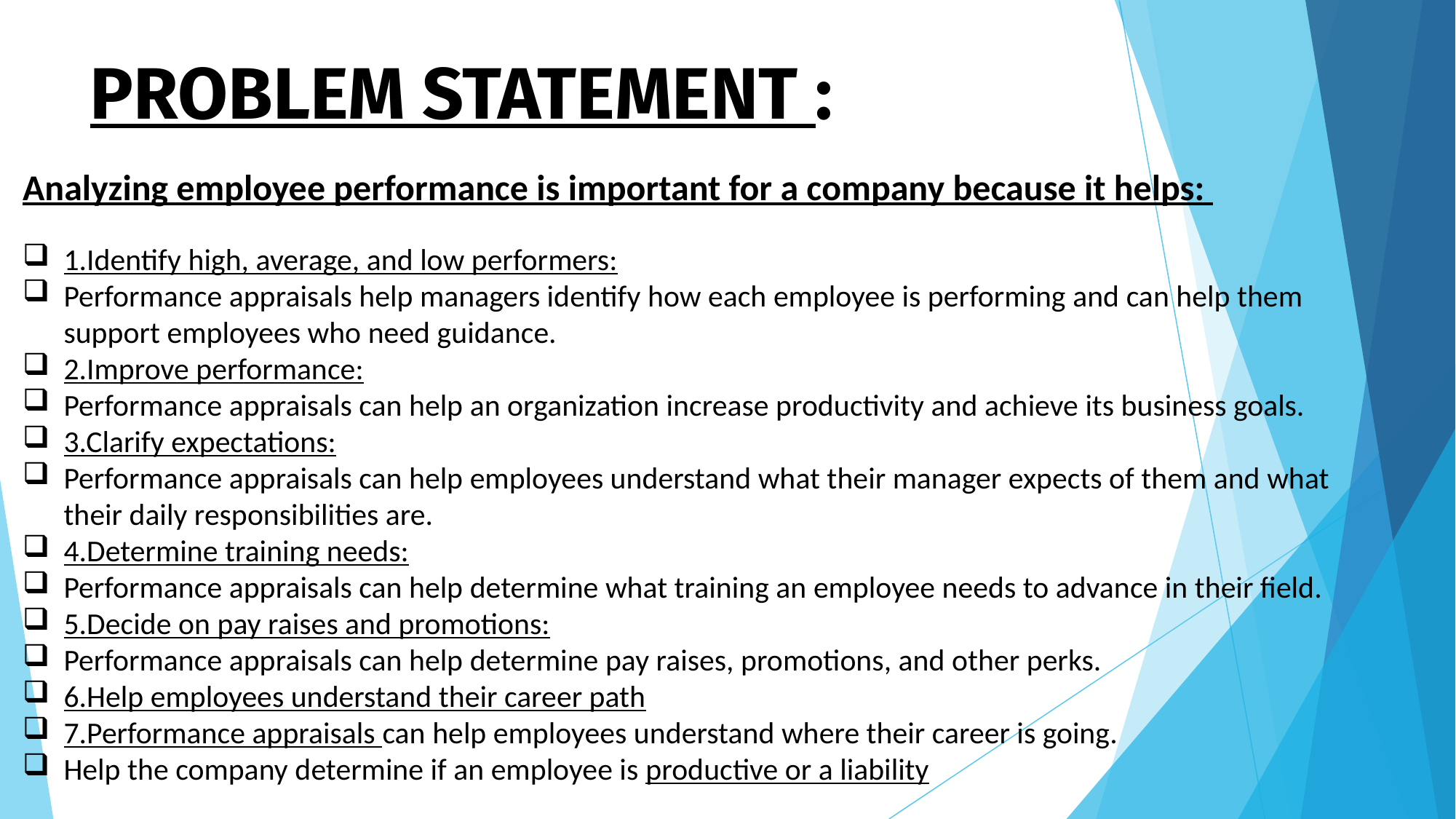

# PROBLEM STATEMENT :
Analyzing employee performance is important for a company because it helps:

1.Identify high, average, and low performers:
Performance appraisals help managers identify how each employee is performing and can help them support employees who need guidance.
2.Improve performance:
Performance appraisals can help an organization increase productivity and achieve its business goals.
3.Clarify expectations:
Performance appraisals can help employees understand what their manager expects of them and what their daily responsibilities are.
4.Determine training needs:
Performance appraisals can help determine what training an employee needs to advance in their field.
5.Decide on pay raises and promotions:
Performance appraisals can help determine pay raises, promotions, and other perks.
6.Help employees understand their career path
7.Performance appraisals can help employees understand where their career is going.
Help the company determine if an employee is productive or a liability